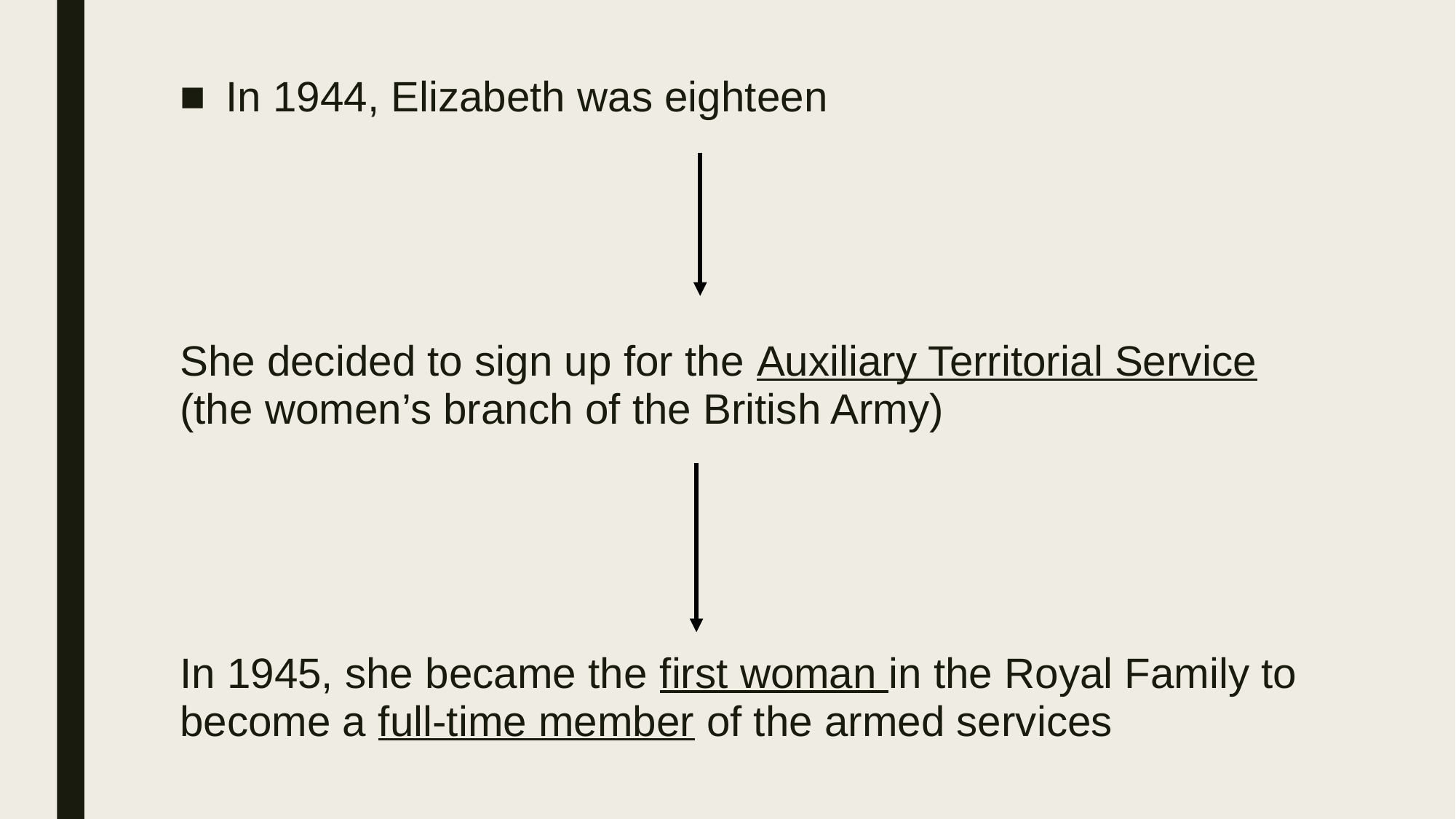

In 1944, Elizabeth was eighteen

She decided to sign up for the Auxiliary Territorial Service (the women’s branch of the British Army)

In 1945, she became the first woman in the Royal Family to become a full-time member of the armed services